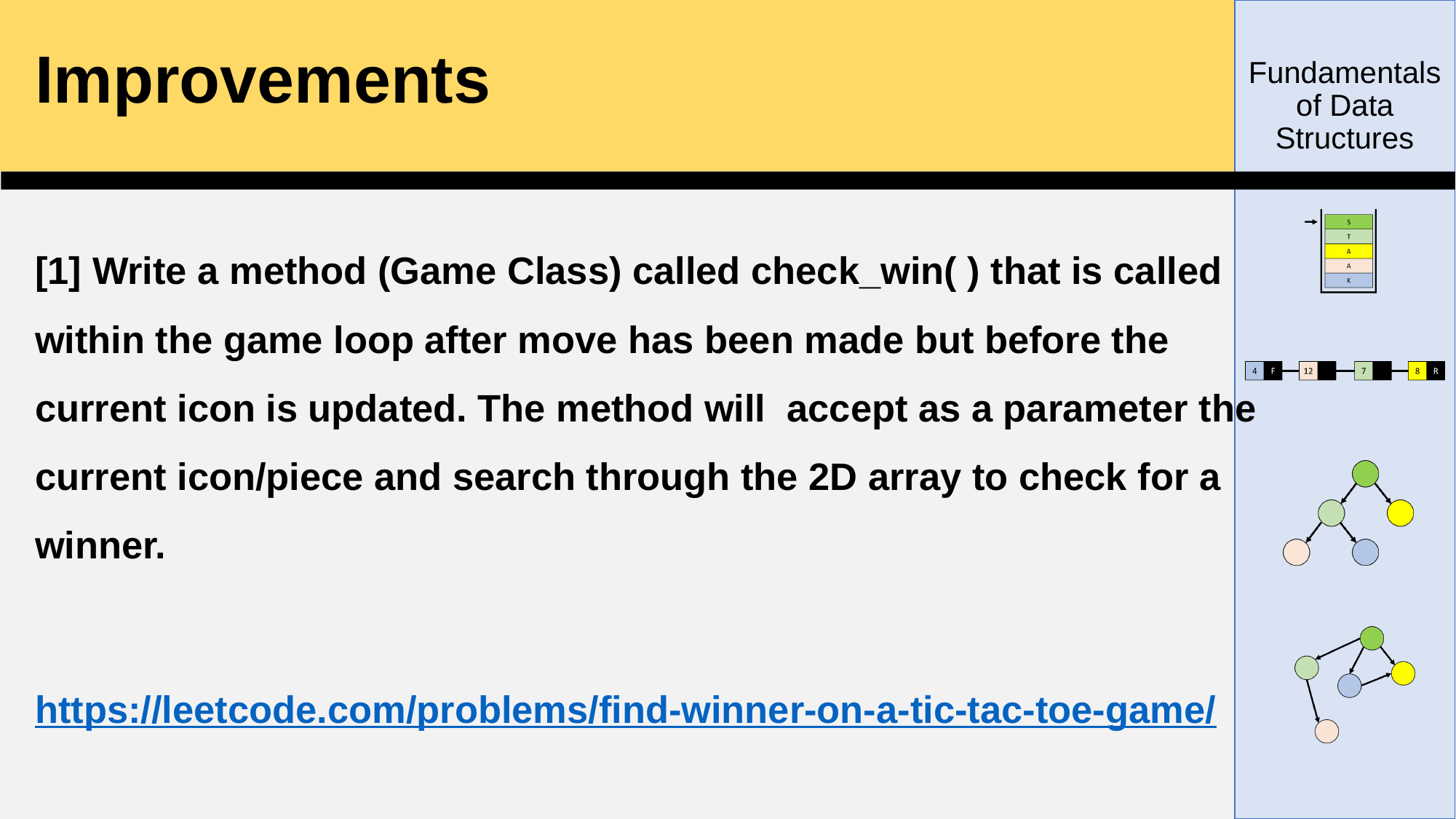

# Improvements
[1] Write a method (Game Class) called check_win( ) that is called within the game loop after move has been made but before the current icon is updated. The method will  accept as a parameter the current icon/piece and search through the 2D array to check for a winner.

https://leetcode.com/problems/find-winner-on-a-tic-tac-toe-game/